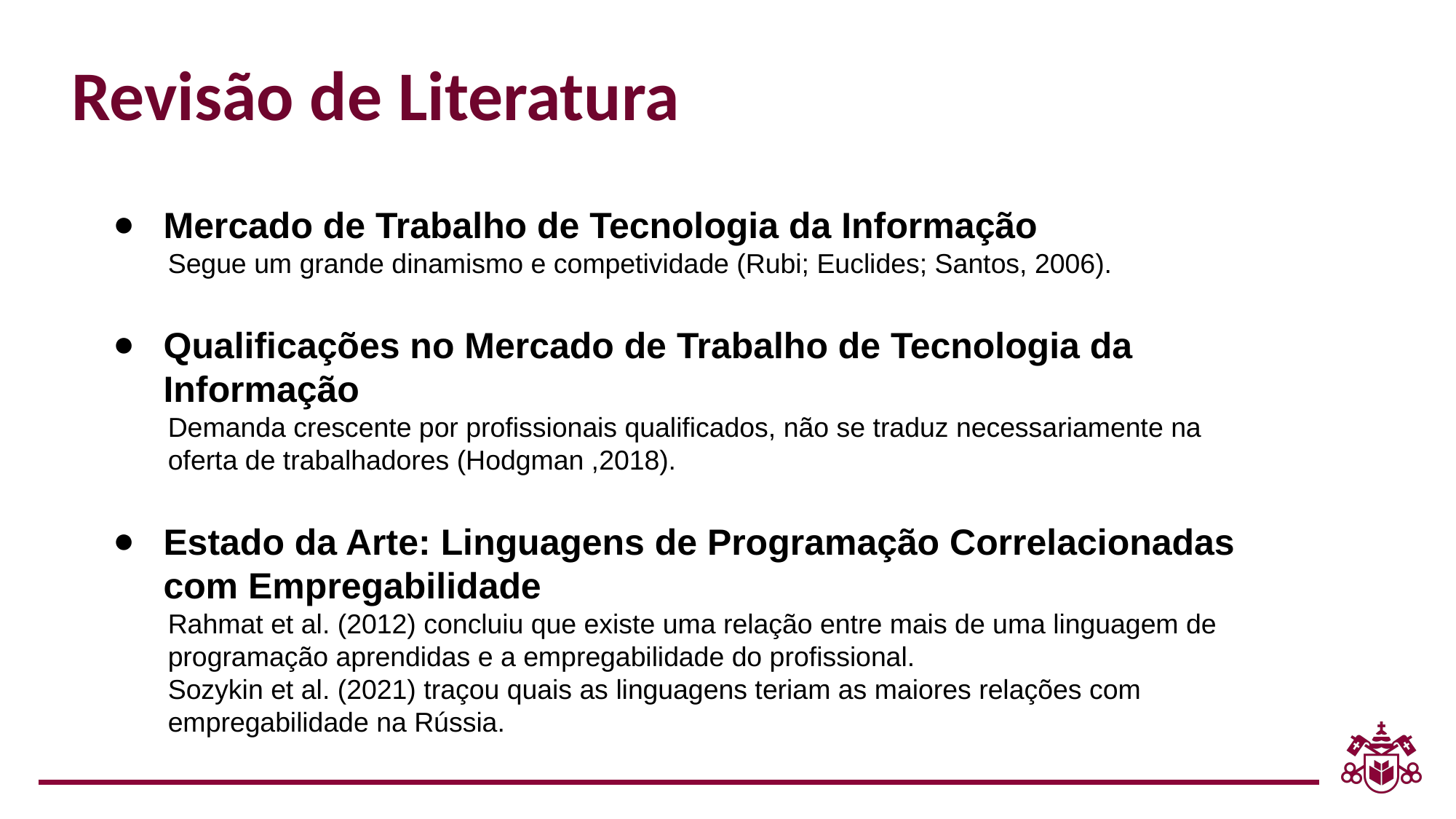

Revisão de Literatura
Mercado de Trabalho de Tecnologia da Informação
Segue um grande dinamismo e competividade (Rubi; Euclides; Santos, 2006).

Qualificações no Mercado de Trabalho de Tecnologia da Informação
Demanda crescente por profissionais qualificados, não se traduz necessariamente na oferta de trabalhadores (Hodgman ,2018).

Estado da Arte: Linguagens de Programação Correlacionadas com Empregabilidade
Rahmat et al. (2012) concluiu que existe uma relação entre mais de uma linguagem de programação aprendidas e a empregabilidade do profissional.
Sozykin et al. (2021) traçou quais as linguagens teriam as maiores relações com empregabilidade na Rússia.